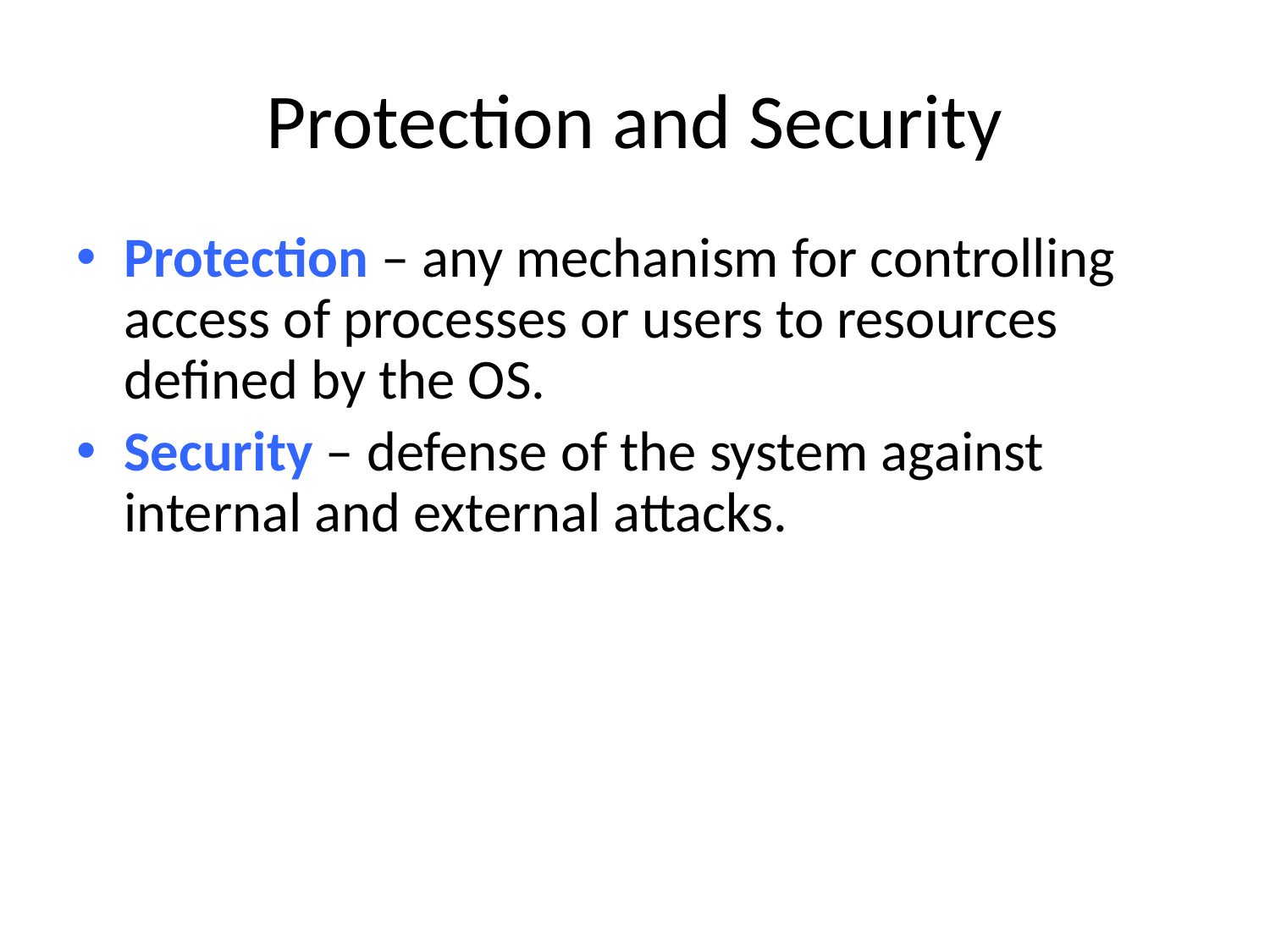

# Protection and Security
Protection – any mechanism for controlling access of processes or users to resources defined by the OS.
Security – defense of the system against internal and external attacks.